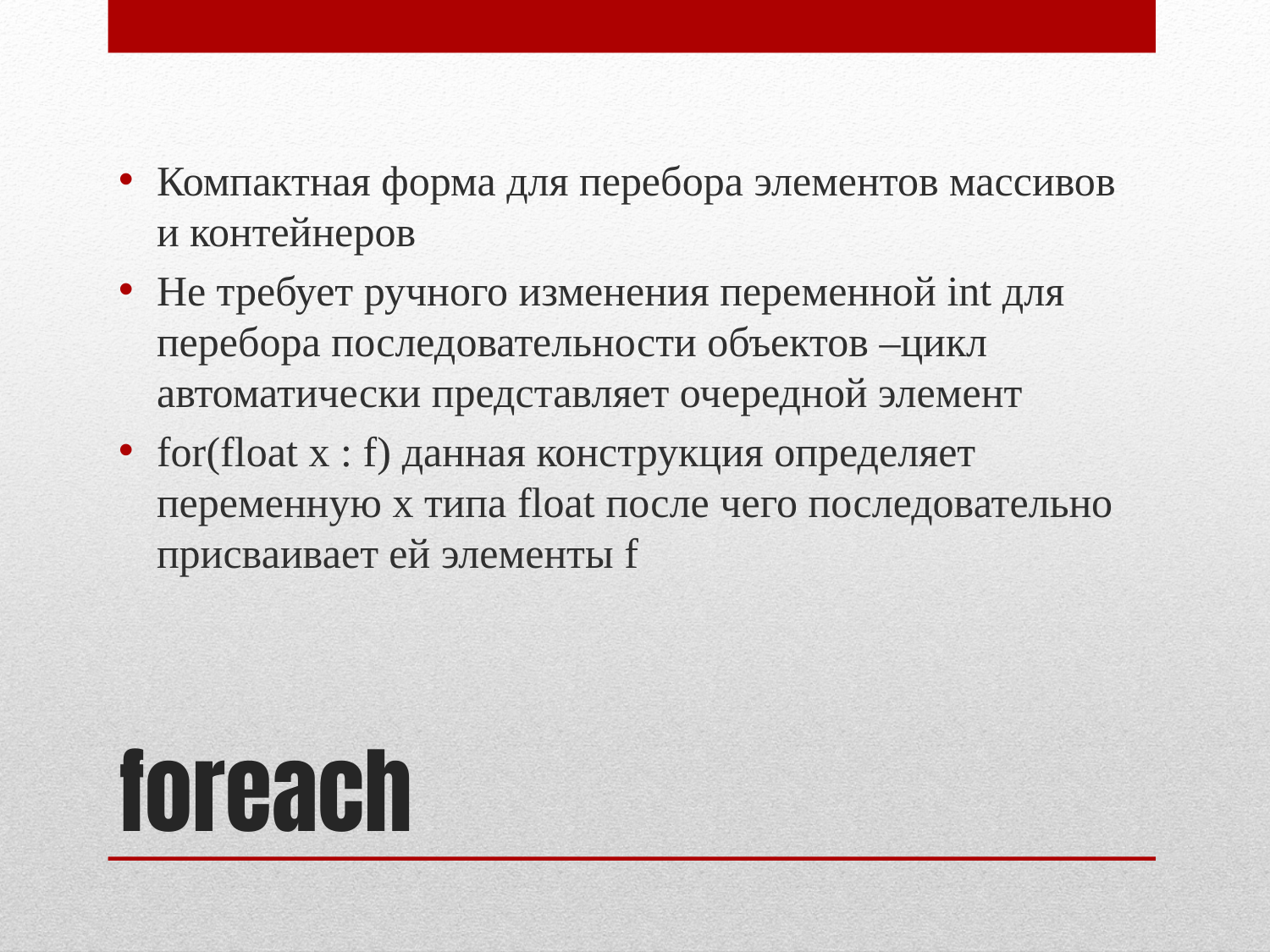

Компактная форма для перебора элементов массивов и контейнеров
Не требует ручного изменения переменной int для перебора последовательности объектов –цикл автоматически представляет очередной элемент
for(float x : f) данная конструкция определяет переменную x типа float после чего последовательно присваивает ей элементы f
# foreach